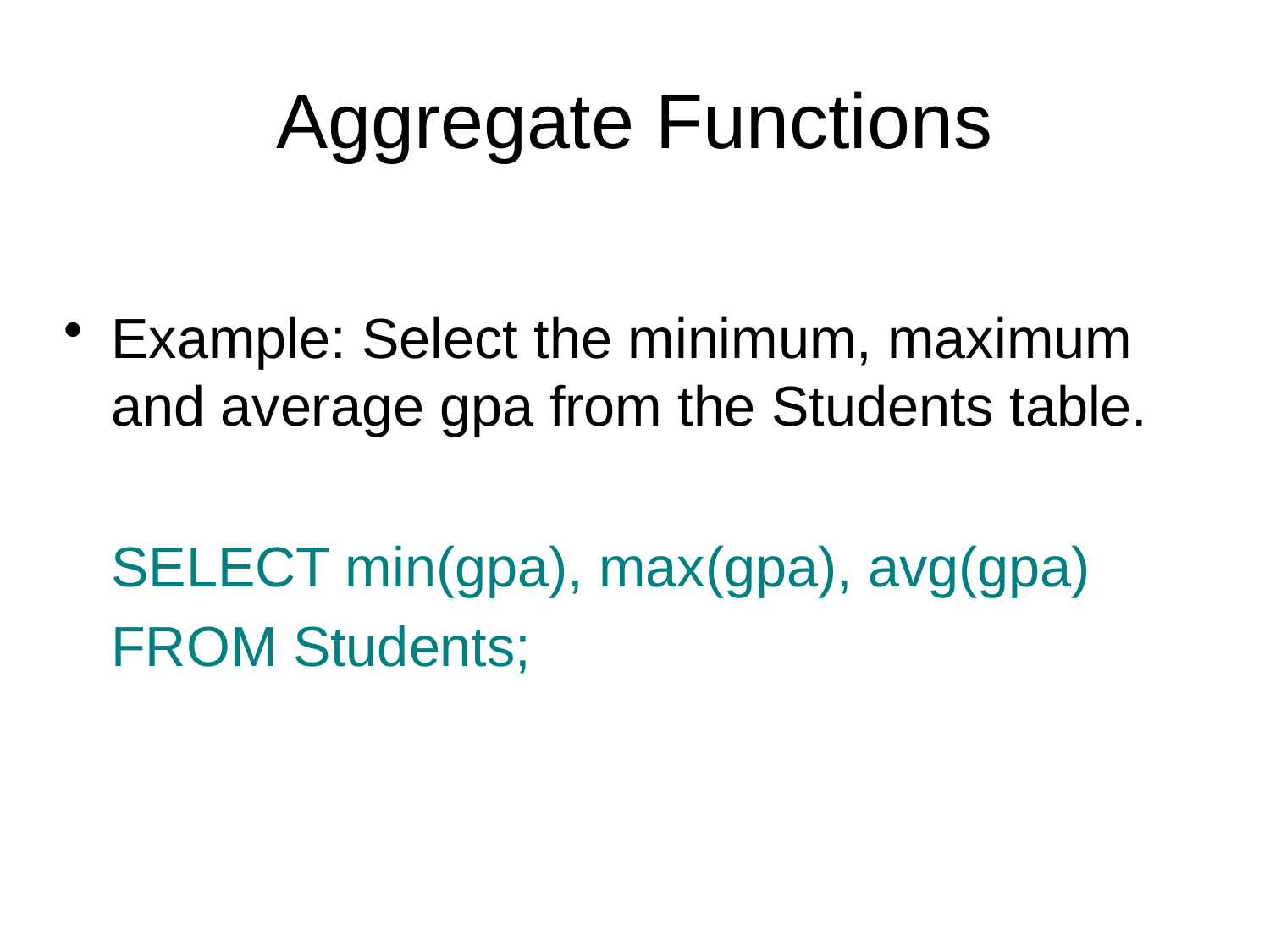

Aggregate Functions

Example: Select the minimum, maximum and average gpa from the Students table.

	SELECT min(gpa), max(gpa), avg(gpa)
	FROM Students;